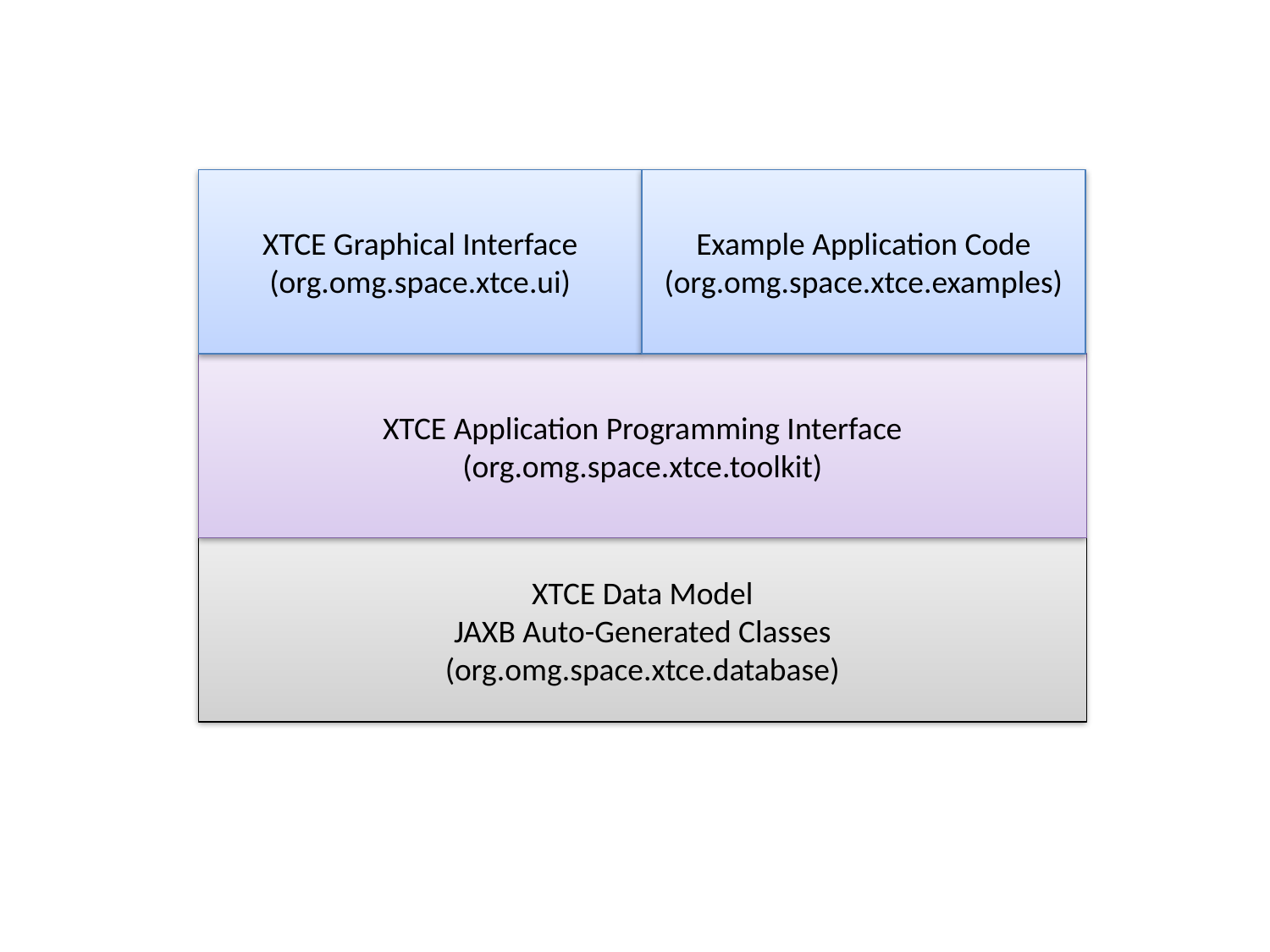

XTCE Graphical Interface
(org.omg.space.xtce.ui)
Example Application Code
(org.omg.space.xtce.examples)
XTCE Application Programming Interface
(org.omg.space.xtce.toolkit)
XTCE Data Model
JAXB Auto-Generated Classes
(org.omg.space.xtce.database)